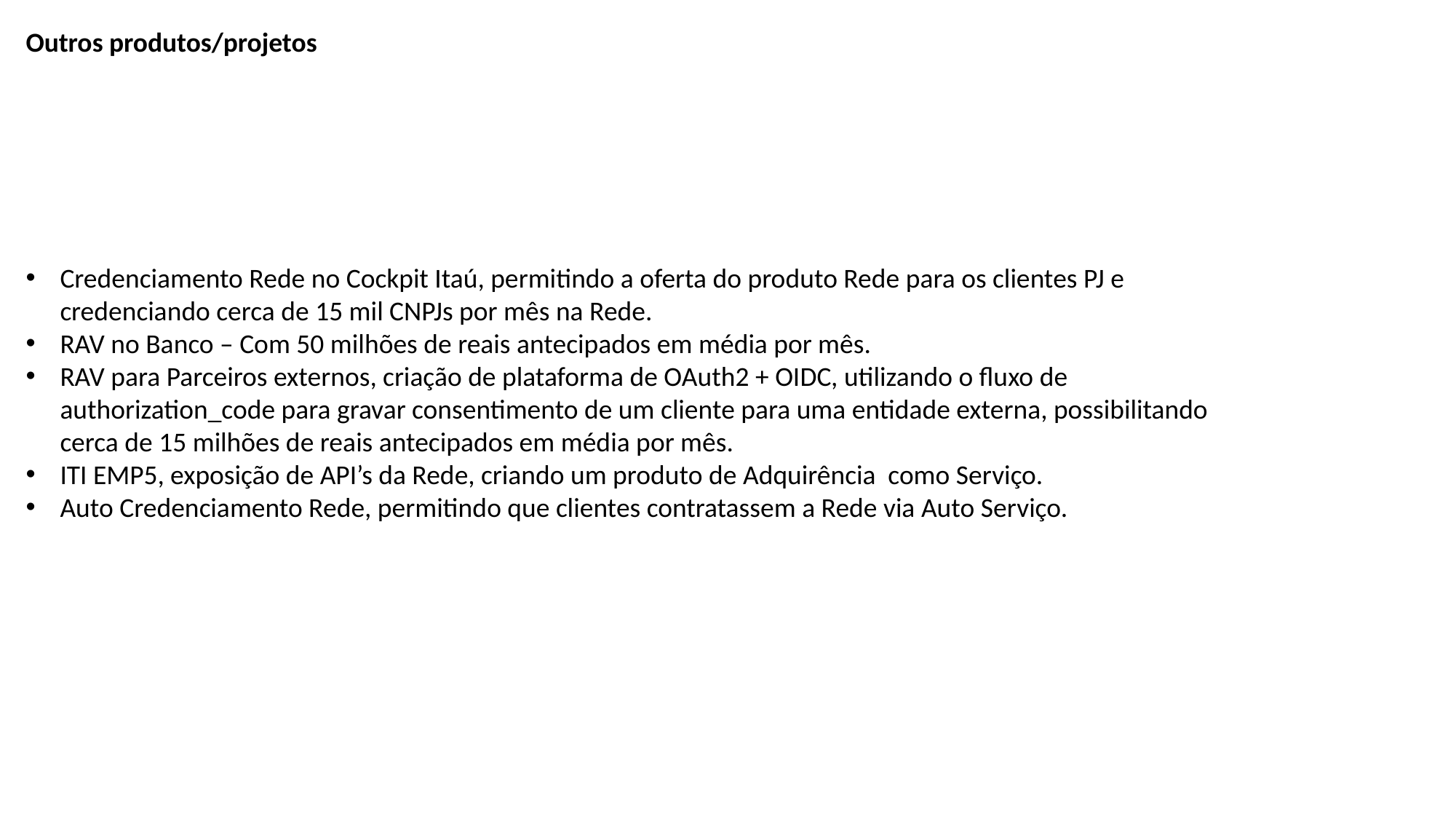

Outros produtos/projetos
Credenciamento Rede no Cockpit Itaú, permitindo a oferta do produto Rede para os clientes PJ e credenciando cerca de 15 mil CNPJs por mês na Rede.
RAV no Banco – Com 50 milhões de reais antecipados em média por mês.
RAV para Parceiros externos, criação de plataforma de OAuth2 + OIDC, utilizando o fluxo de authorization_code para gravar consentimento de um cliente para uma entidade externa, possibilitando cerca de 15 milhões de reais antecipados em média por mês.
ITI EMP5, exposição de API’s da Rede, criando um produto de Adquirência  como Serviço.
Auto Credenciamento Rede, permitindo que clientes contratassem a Rede via Auto Serviço.